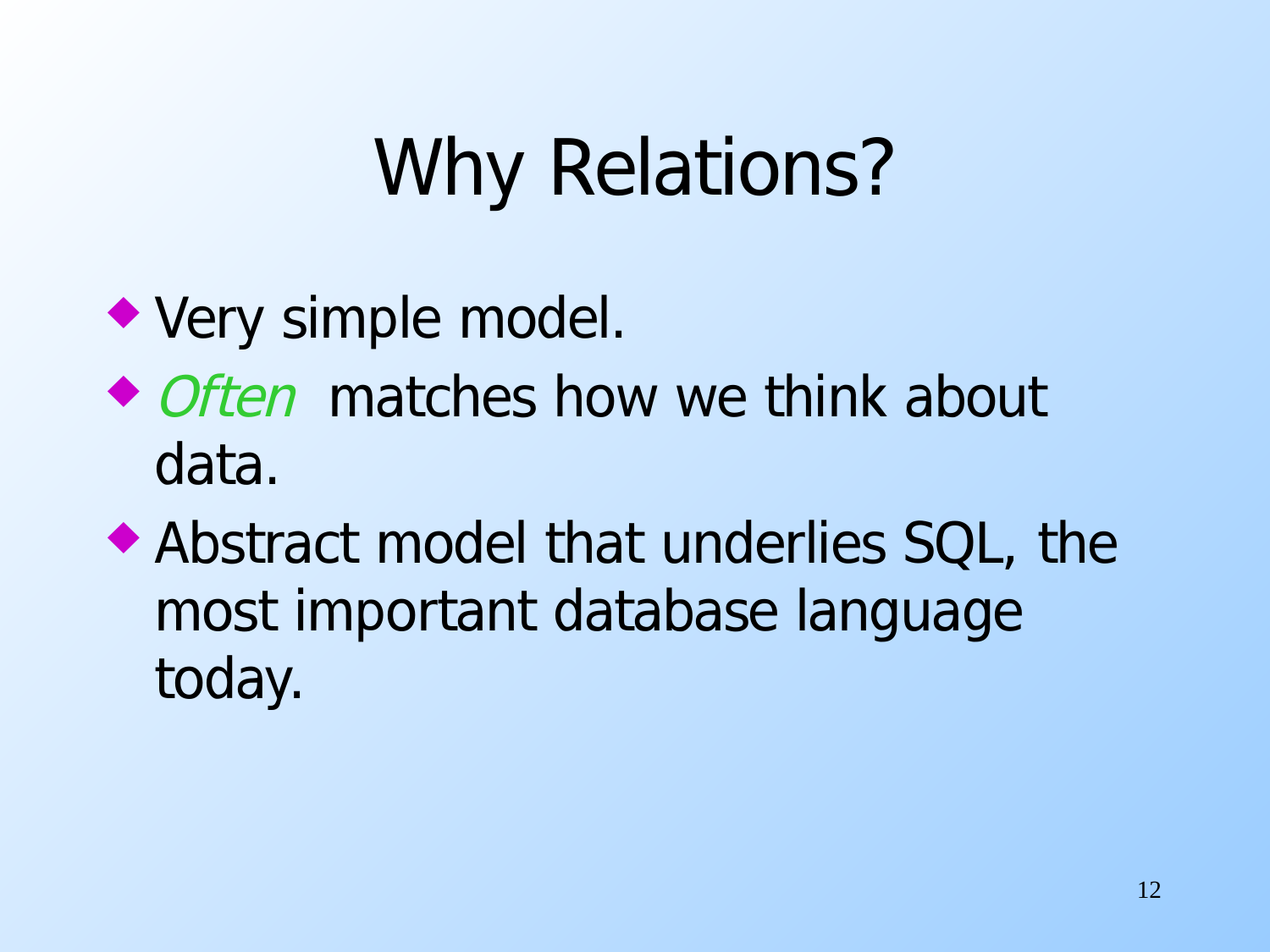

# Why Relations?
Very simple model.
Often  matches how we think about data.
Abstract model that underlies SQL, the most important database language today.
12